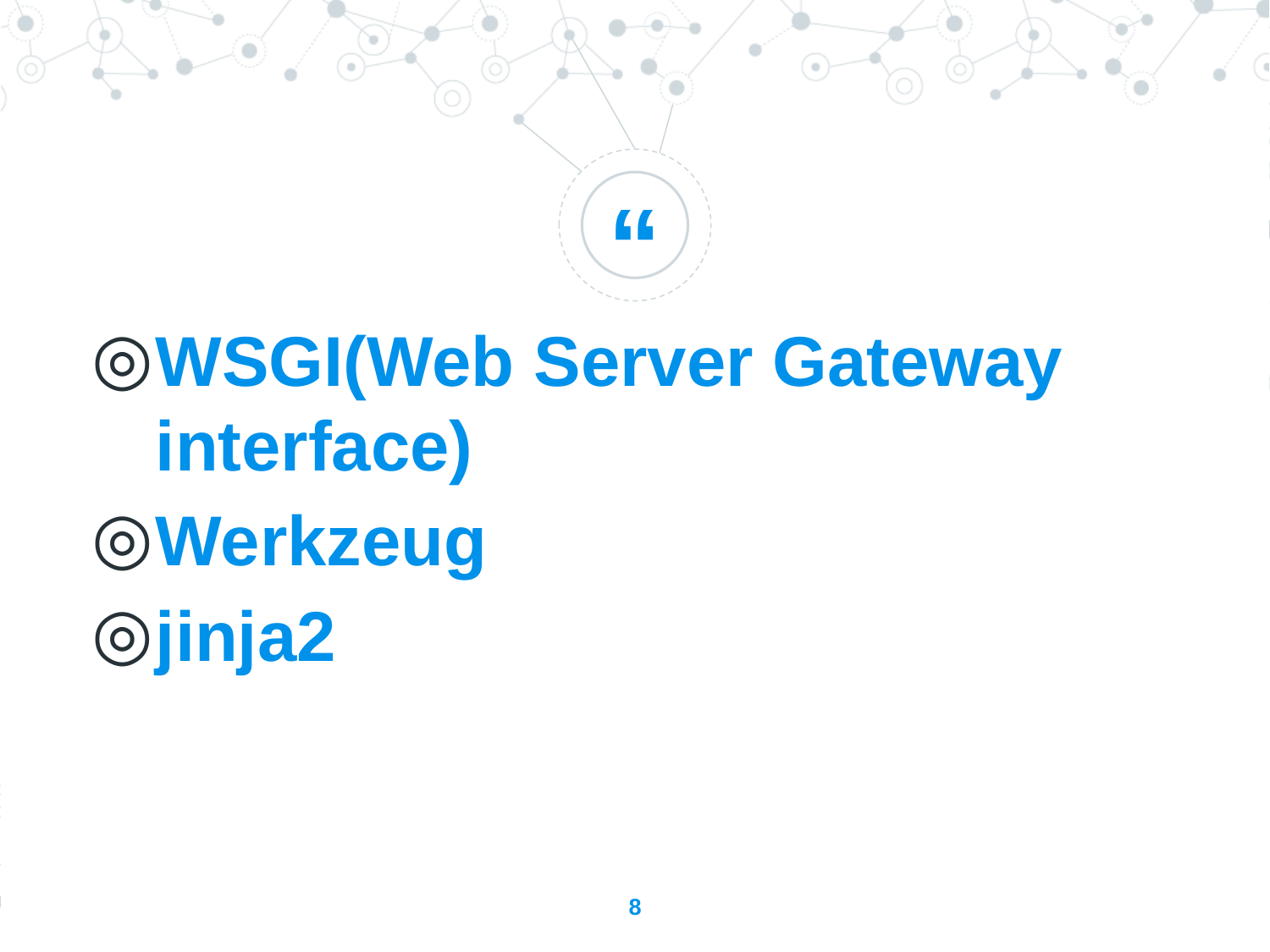

WSGI(Web Server Gateway interface)
Werkzeug
jinja2
8